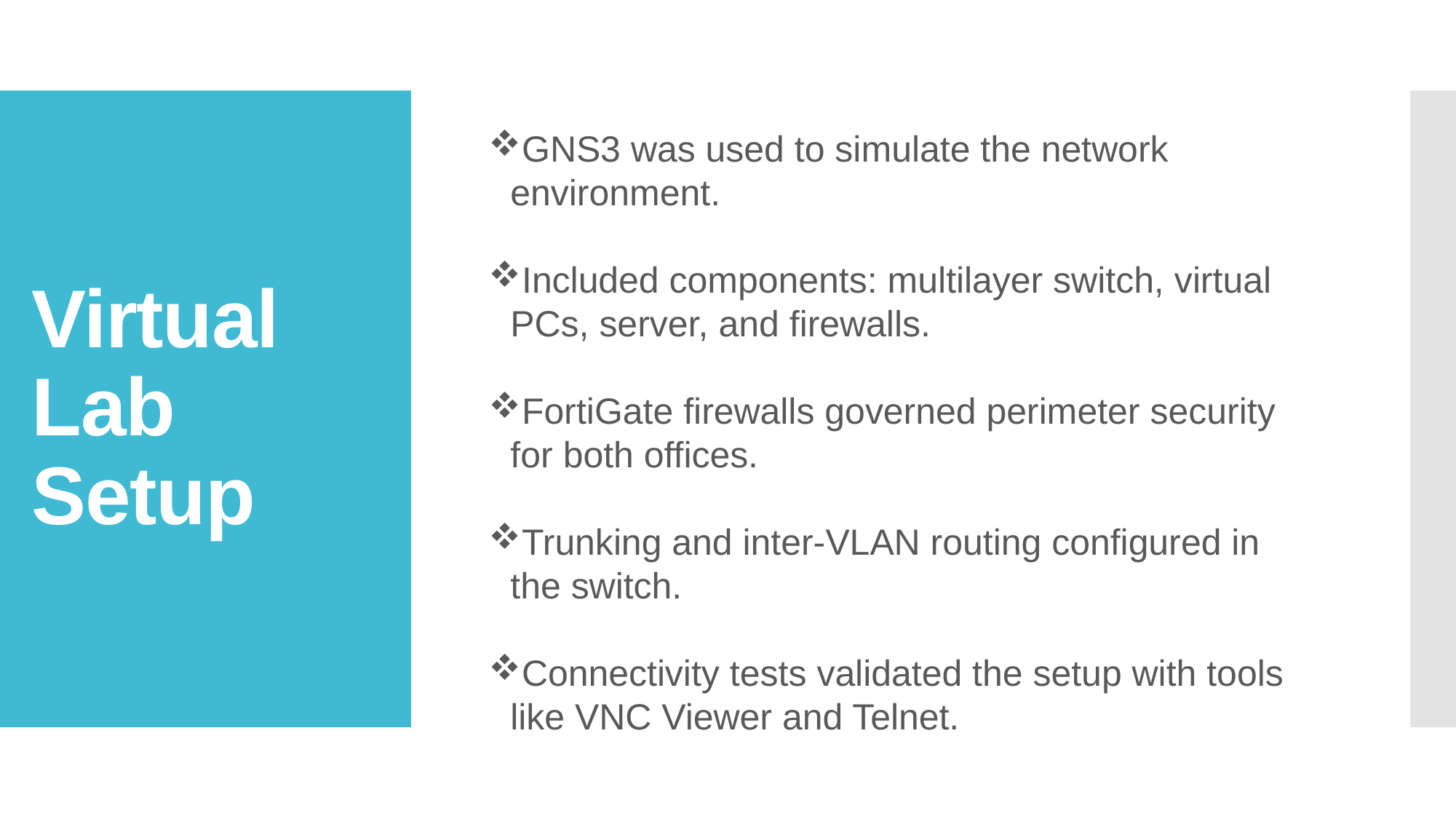

GNS3 was used to simulate the network environment.

Included components: multilayer switch, virtual PCs, server, and firewalls.

FortiGate firewalls governed perimeter security for both offices.

Trunking and inter-VLAN routing configured in the switch.

Connectivity tests validated the setup with tools like VNC Viewer and Telnet.
# Virtual Lab Setup